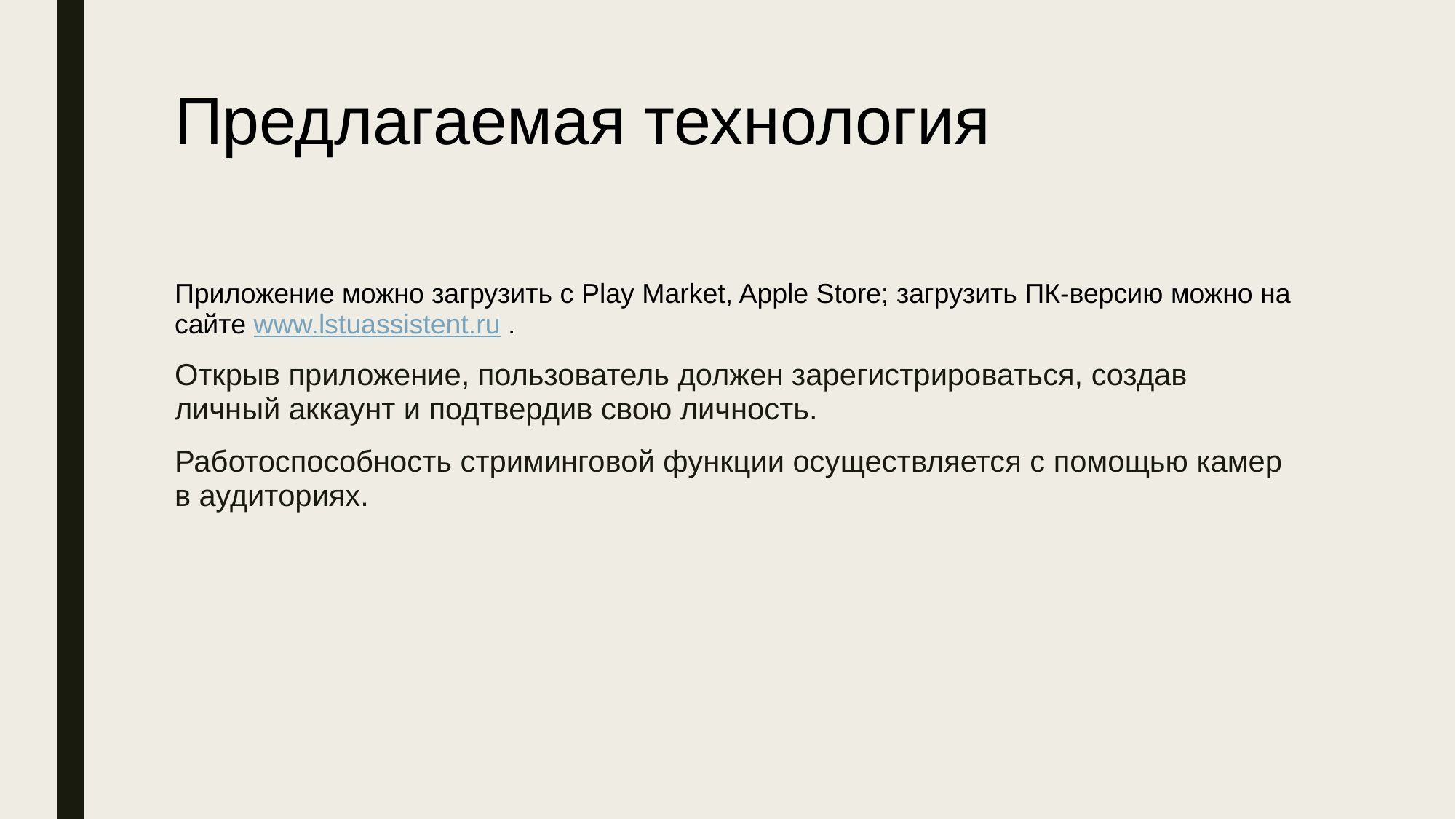

# Предлагаемая технология
Приложение можно загрузить с Play Market, Apple Store; загрузить ПК-версию можно на сайте www.lstuassistent.ru .
Открыв приложение, пользователь должен зарегистрироваться, создав личный аккаунт и подтвердив свою личность.
Работоспособность стриминговой функции осуществляется с помощью камер в аудиториях.